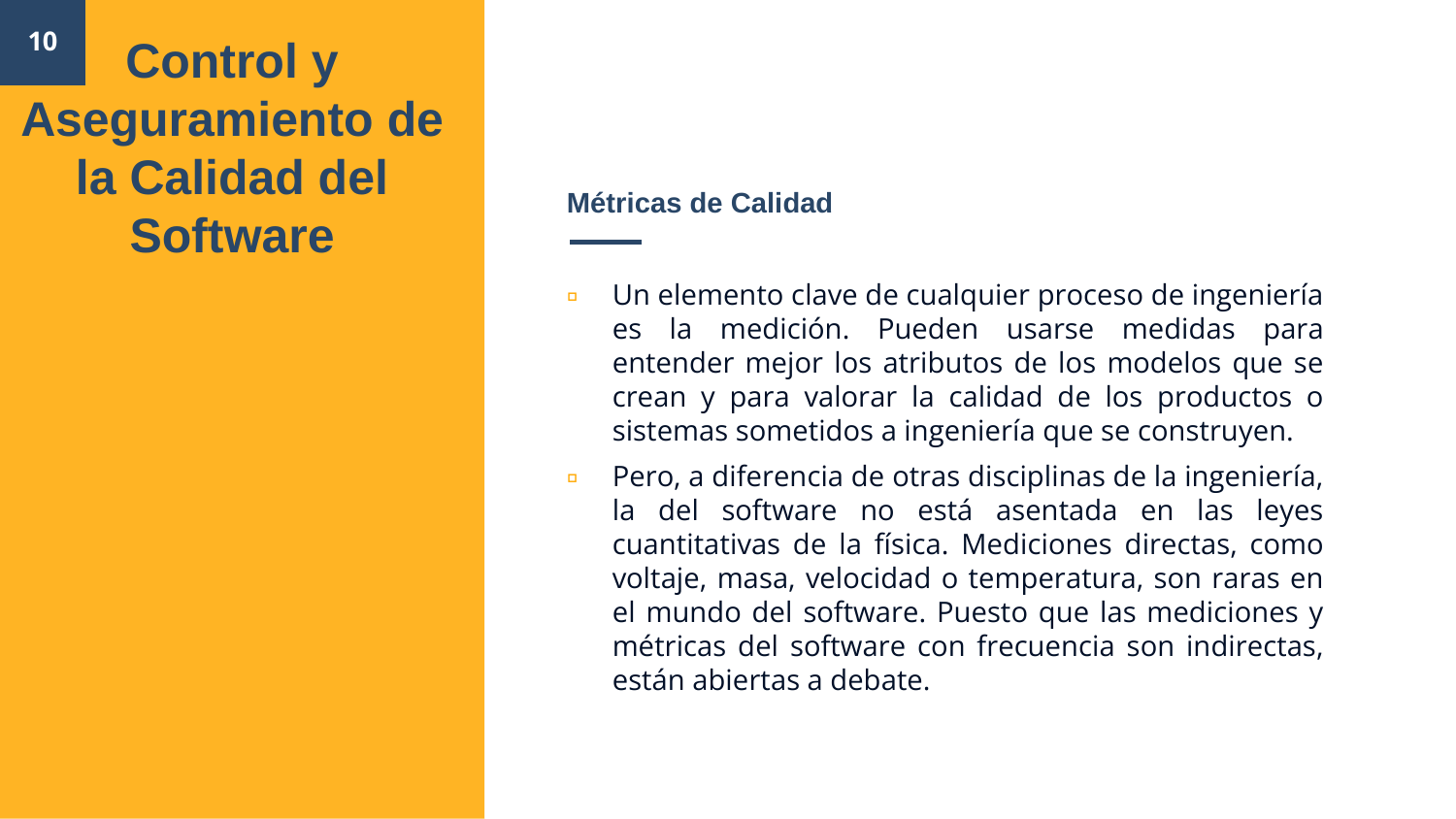

Control y Aseguramiento de la Calidad del Software
10
# Métricas de Calidad
Un elemento clave de cualquier proceso de ingeniería es la medición. Pueden usarse medidas para entender mejor los atributos de los modelos que se crean y para valorar la calidad de los productos o sistemas sometidos a ingeniería que se construyen.
Pero, a diferencia de otras disciplinas de la ingeniería, la del software no está asentada en las leyes cuantitativas de la física. Mediciones directas, como voltaje, masa, velocidad o temperatura, son raras en el mundo del software. Puesto que las mediciones y métricas del software con frecuencia son indirectas, están abiertas a debate.